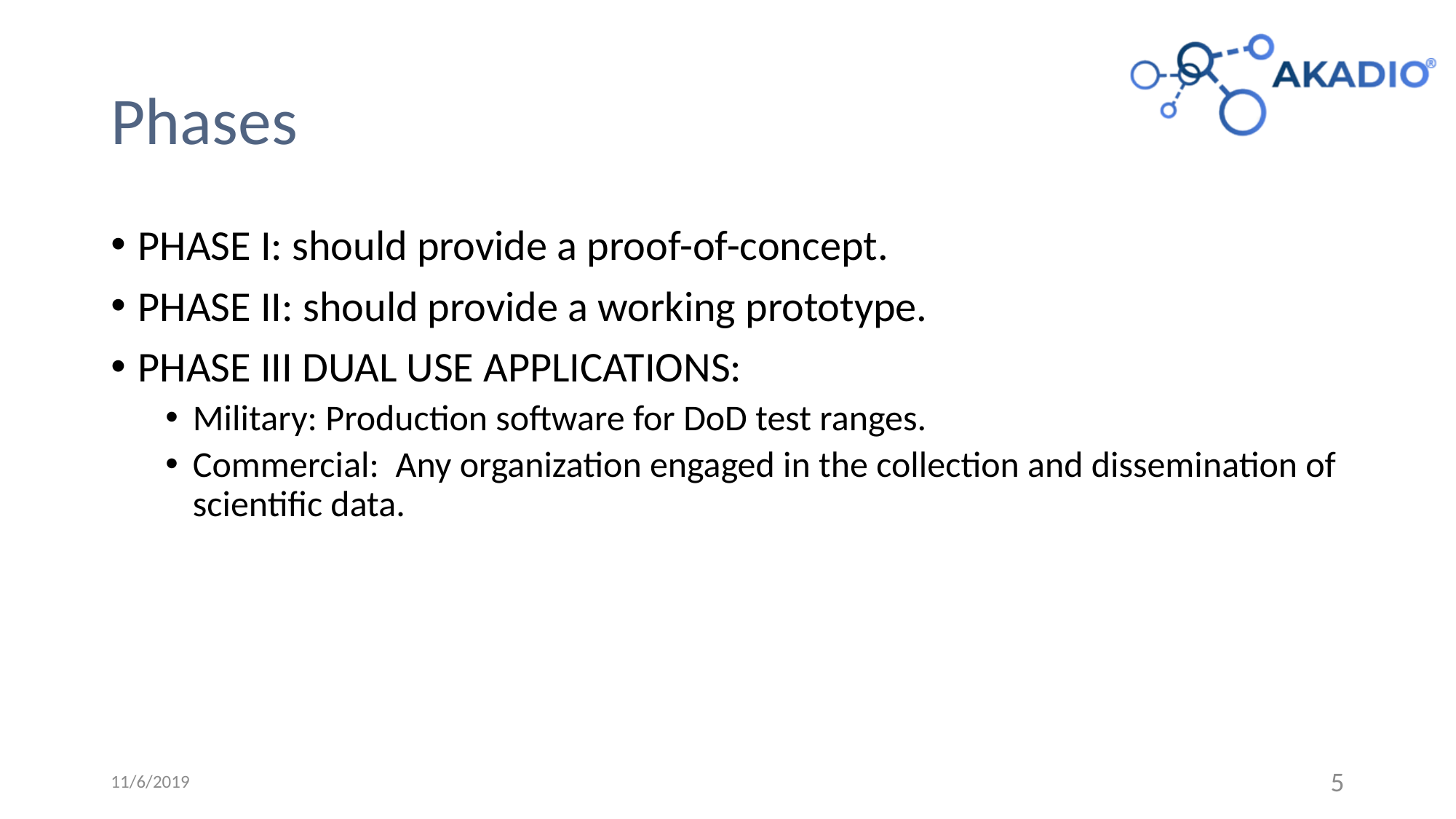

# Phases
PHASE I: should provide a proof-of-concept.
PHASE II: should provide a working prototype.
PHASE III DUAL USE APPLICATIONS:
Military: Production software for DoD test ranges.
Commercial:  Any organization engaged in the collection and dissemination of scientific data.
11/6/2019
5